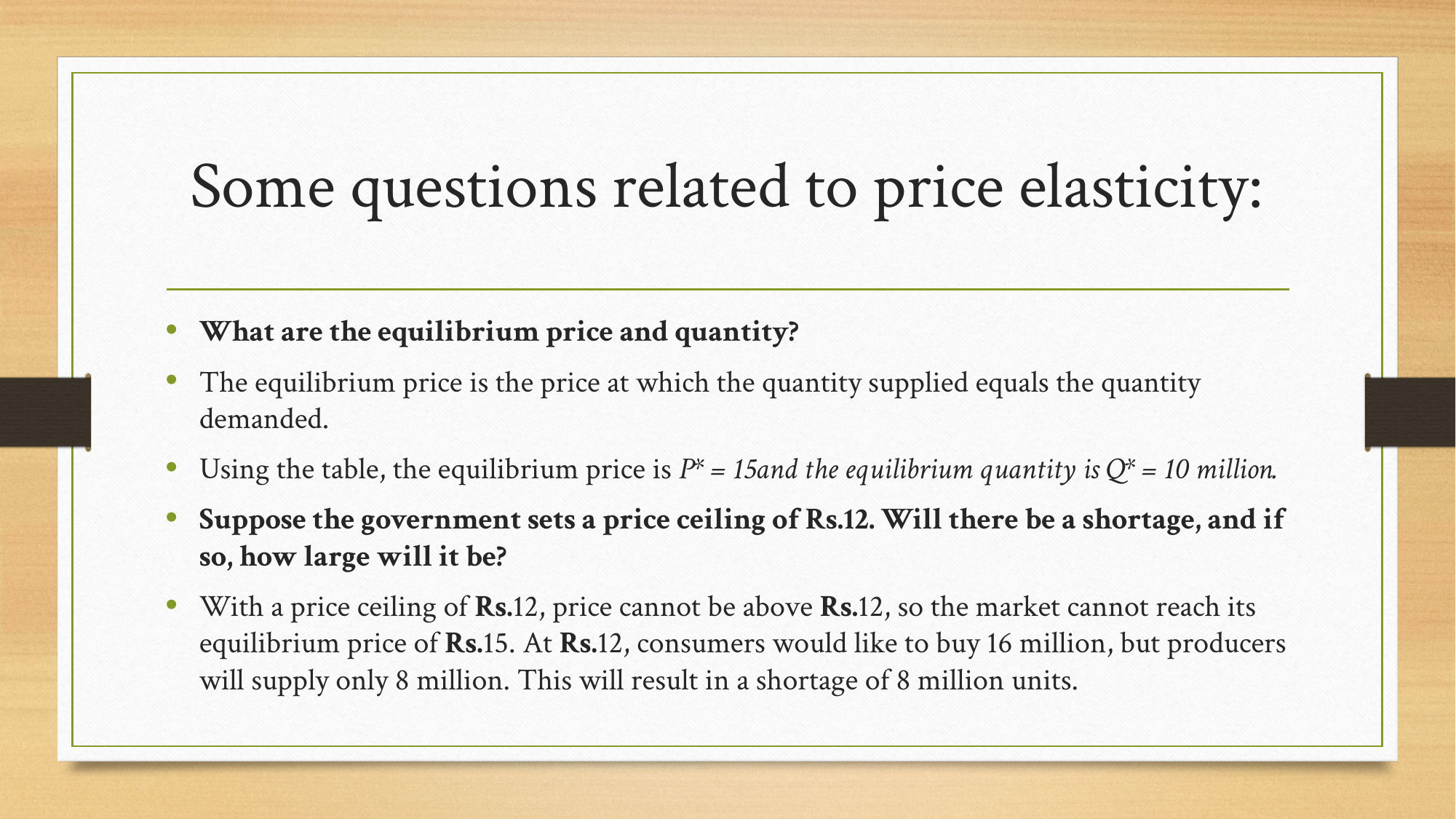

# Some questions related to price elasticity:
What are the equilibrium price and quantity?
The equilibrium price is the price at which the quantity supplied equals the quantity demanded.
Using the table, the equilibrium price is P* = 15and the equilibrium quantity is Q* = 10 million.
Suppose the government sets a price ceiling of Rs.12. Will there be a shortage, and if so, how large will it be?
With a price ceiling of Rs.12, price cannot be above Rs.12, so the market cannot reach its equilibrium price of Rs.15. At Rs.12, consumers would like to buy 16 million, but producers will supply only 8 million. This will result in a shortage of 8 million units.